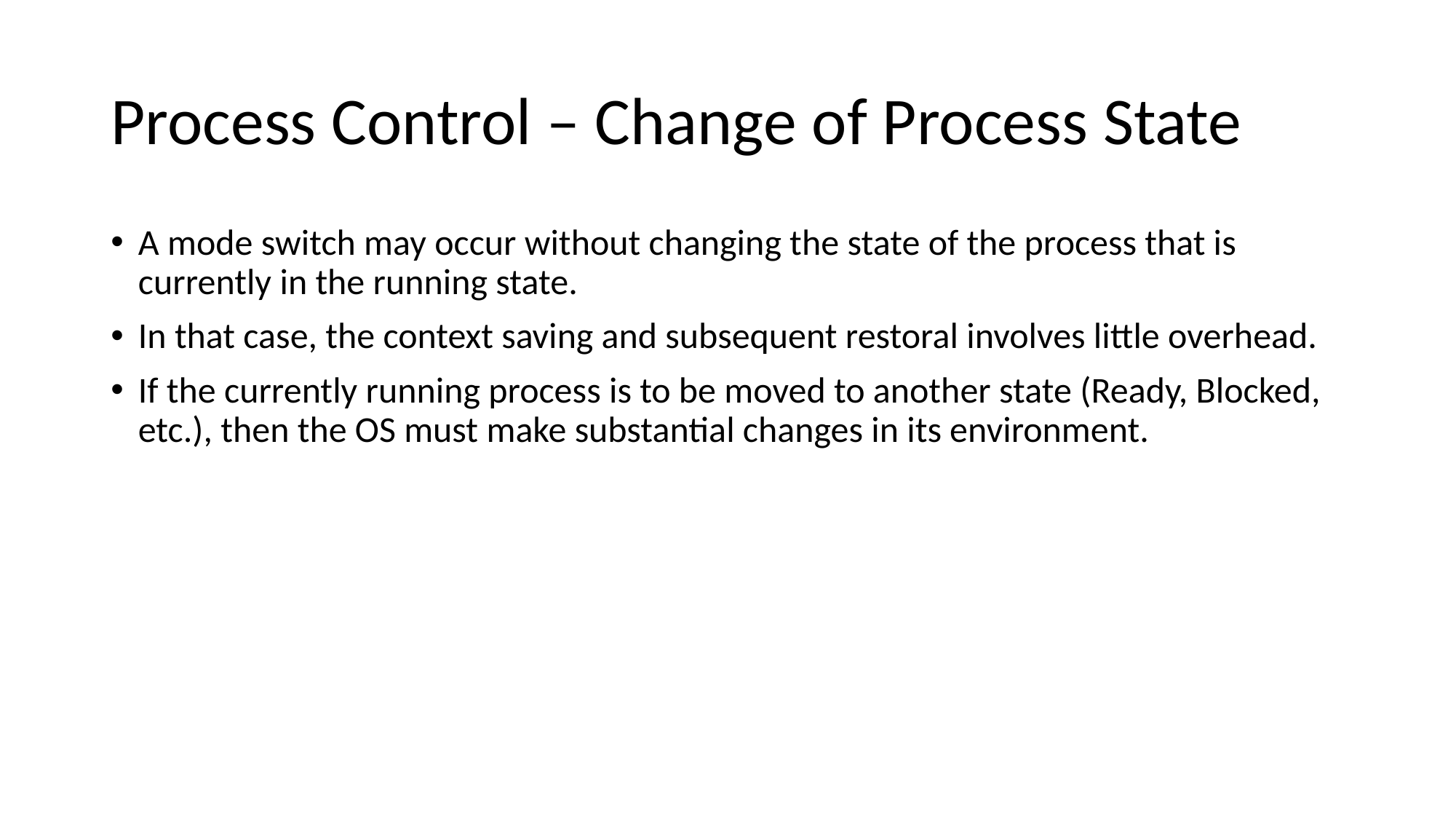

# Process Control – Change of Process State
A mode switch may occur without changing the state of the process that is currently in the running state.
In that case, the context saving and subsequent restoral involves little overhead.
If the currently running process is to be moved to another state (Ready, Blocked, etc.), then the OS must make substantial changes in its environment.